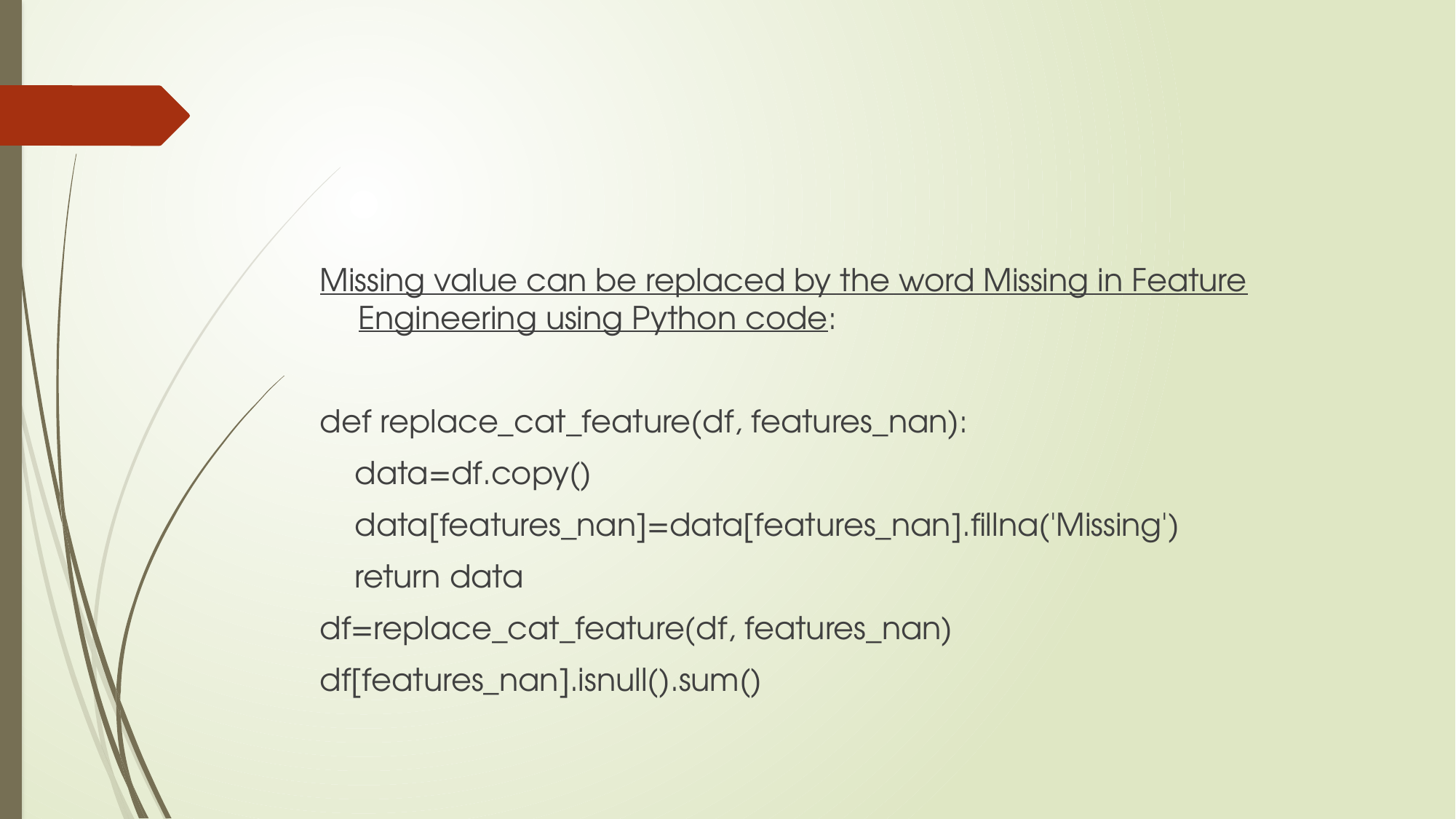

Missing value can be replaced by the word Missing in Feature Engineering using Python code:

def replace_cat_feature(df, features_nan):
    data=df.copy()
    data[features_nan]=data[features_nan].fillna('Missing')
    return data
df=replace_cat_feature(df, features_nan)
df[features_nan].isnull().sum()